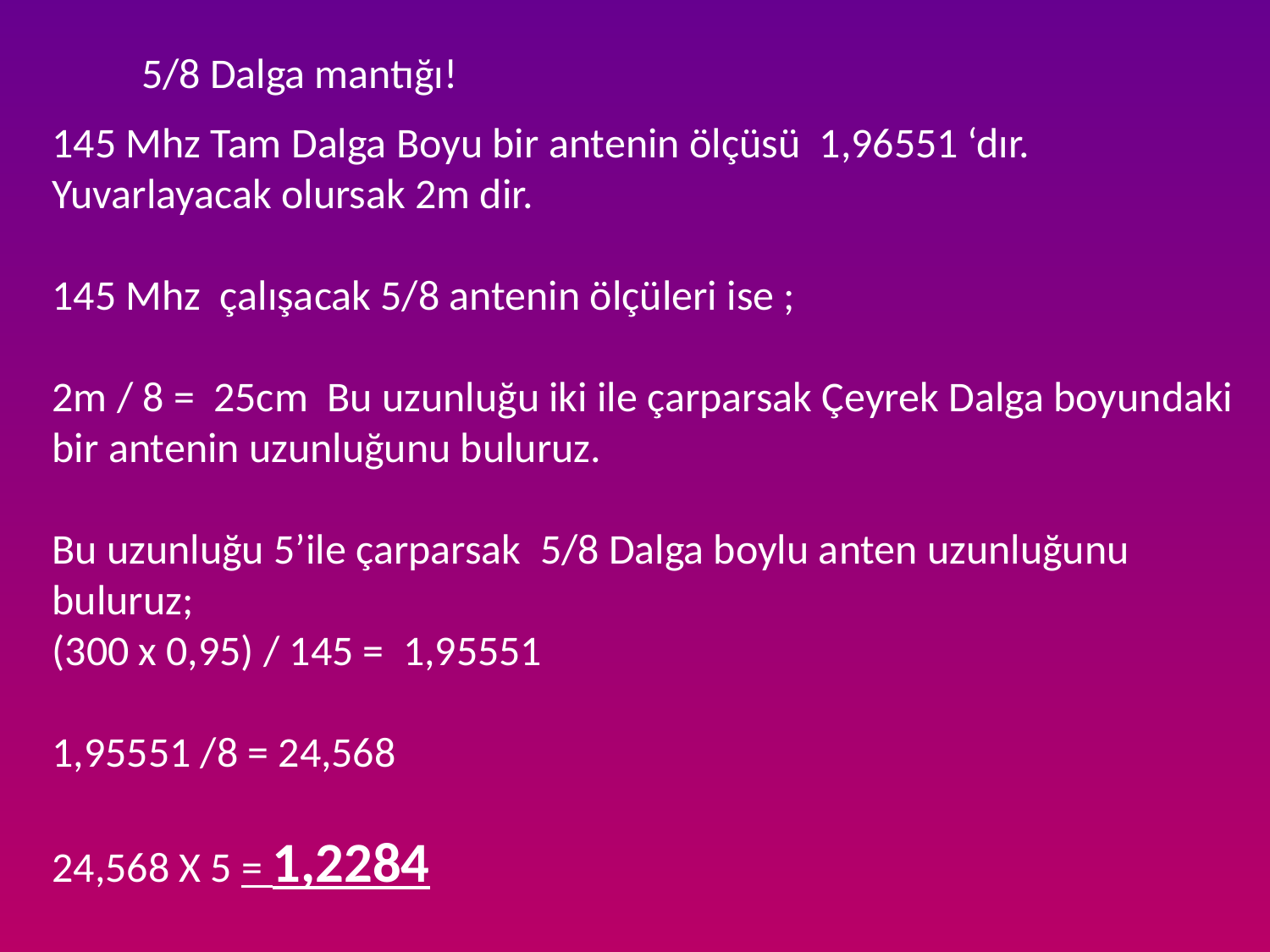

5/8 Dalga mantığı!
145 Mhz Tam Dalga Boyu bir antenin ölçüsü  1,96551 ‘dır.  Yuvarlayacak olursak 2m dir.

145 Mhz  çalışacak 5/8 antenin ölçüleri ise ;

2m / 8 =  25cm  Bu uzunluğu iki ile çarparsak Çeyrek Dalga boyundaki bir antenin uzunluğunu buluruz.

Bu uzunluğu 5’ile çarparsak  5/8 Dalga boylu anten uzunluğunu buluruz;
(300 x 0,95) / 145 =  1,95551

1,95551 /8 = 24,568

24,568 X 5 = 1,2284